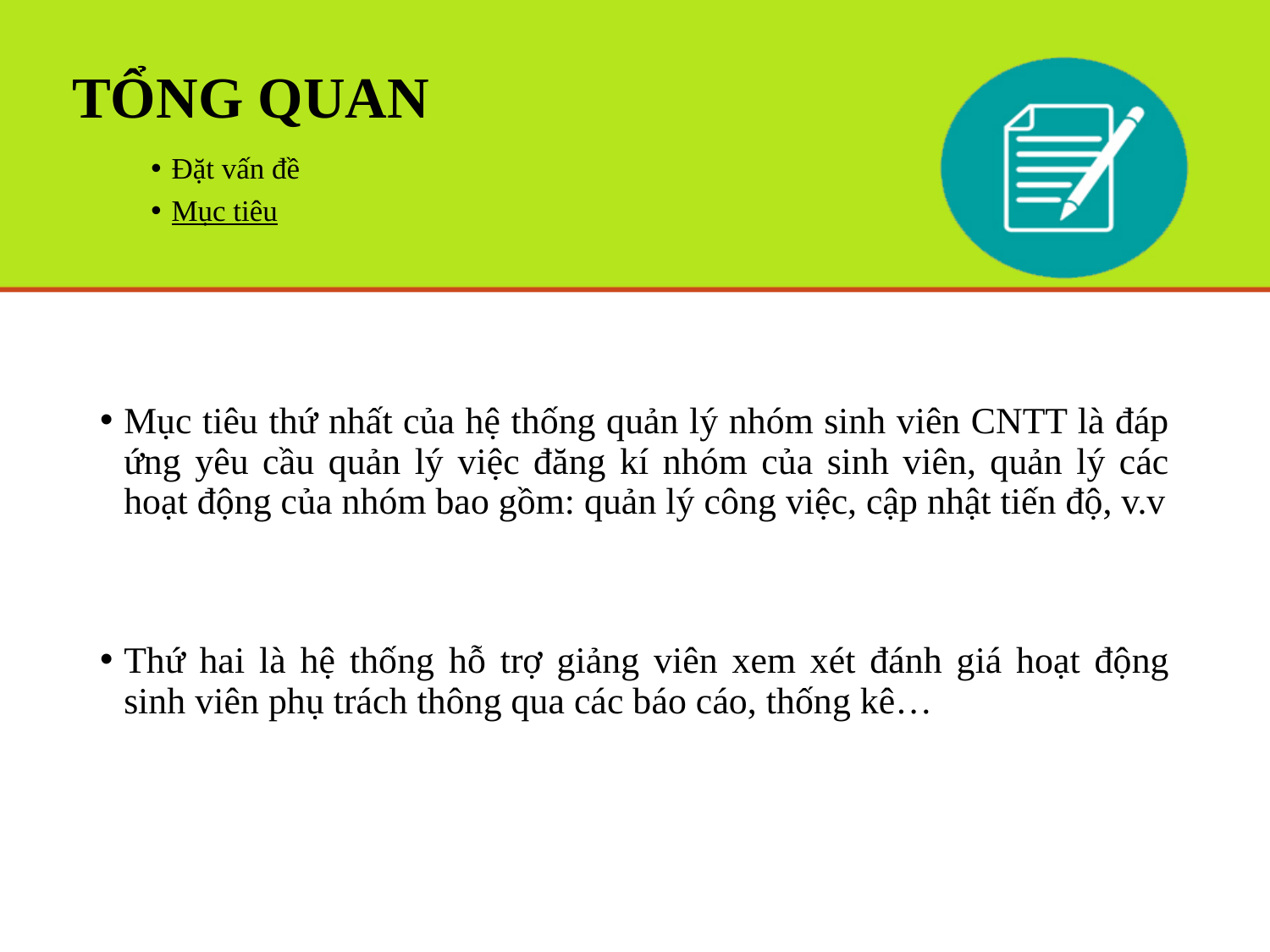

# TỔNG QUAN
Đặt vấn đề
Mục tiêu
Mục tiêu thứ nhất của hệ thống quản lý nhóm sinh viên CNTT là đáp ứng yêu cầu quản lý việc đăng kí nhóm của sinh viên, quản lý các hoạt động của nhóm bao gồm: quản lý công việc, cập nhật tiến độ, v.v

Thứ hai là hệ thống hỗ trợ giảng viên xem xét đánh giá hoạt động sinh viên phụ trách thông qua các báo cáo, thống kê…